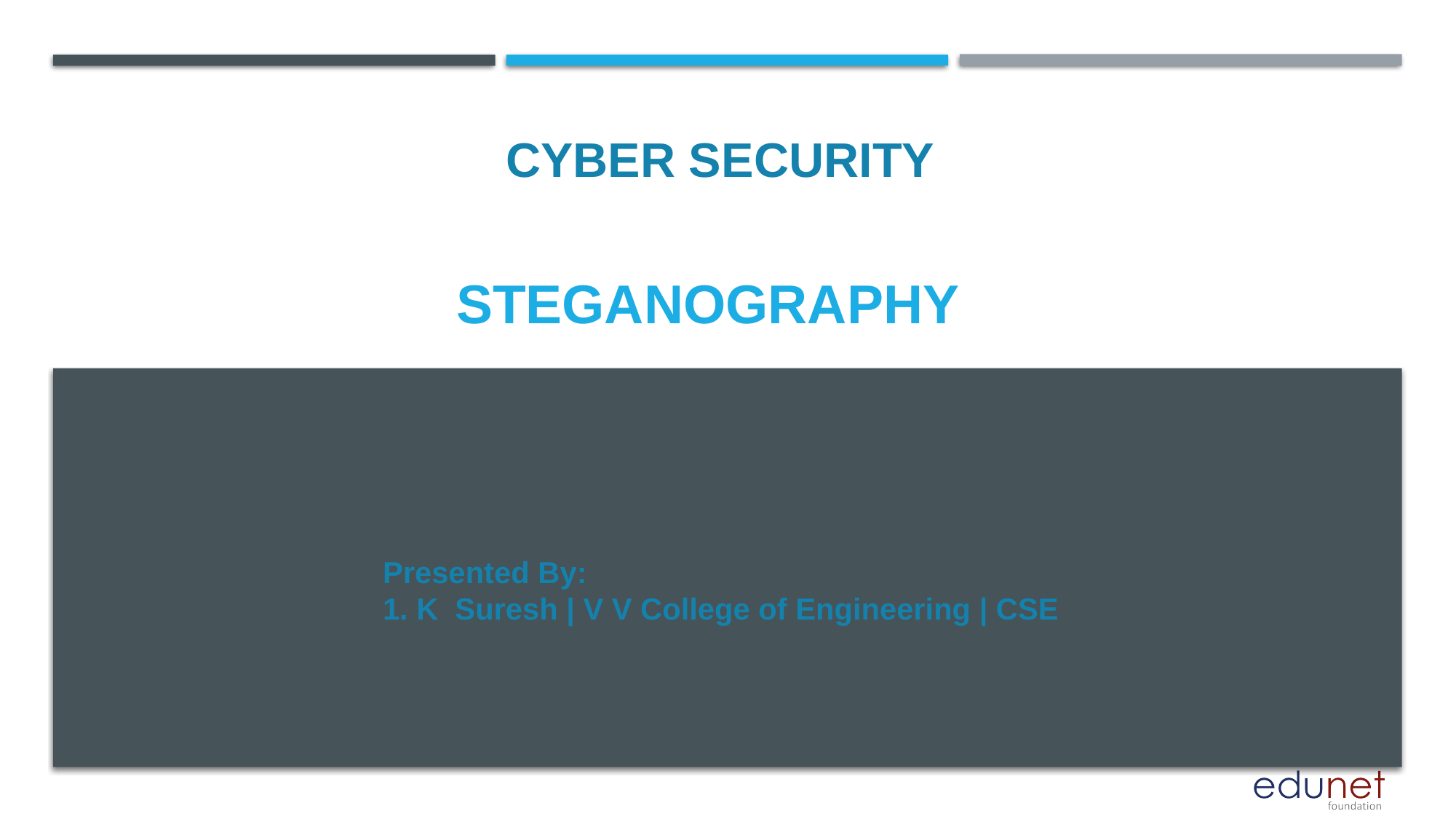

CYBER SECURITY
# Steganography
Presented By:
1. K  Suresh | V V College of Engineering | CSE